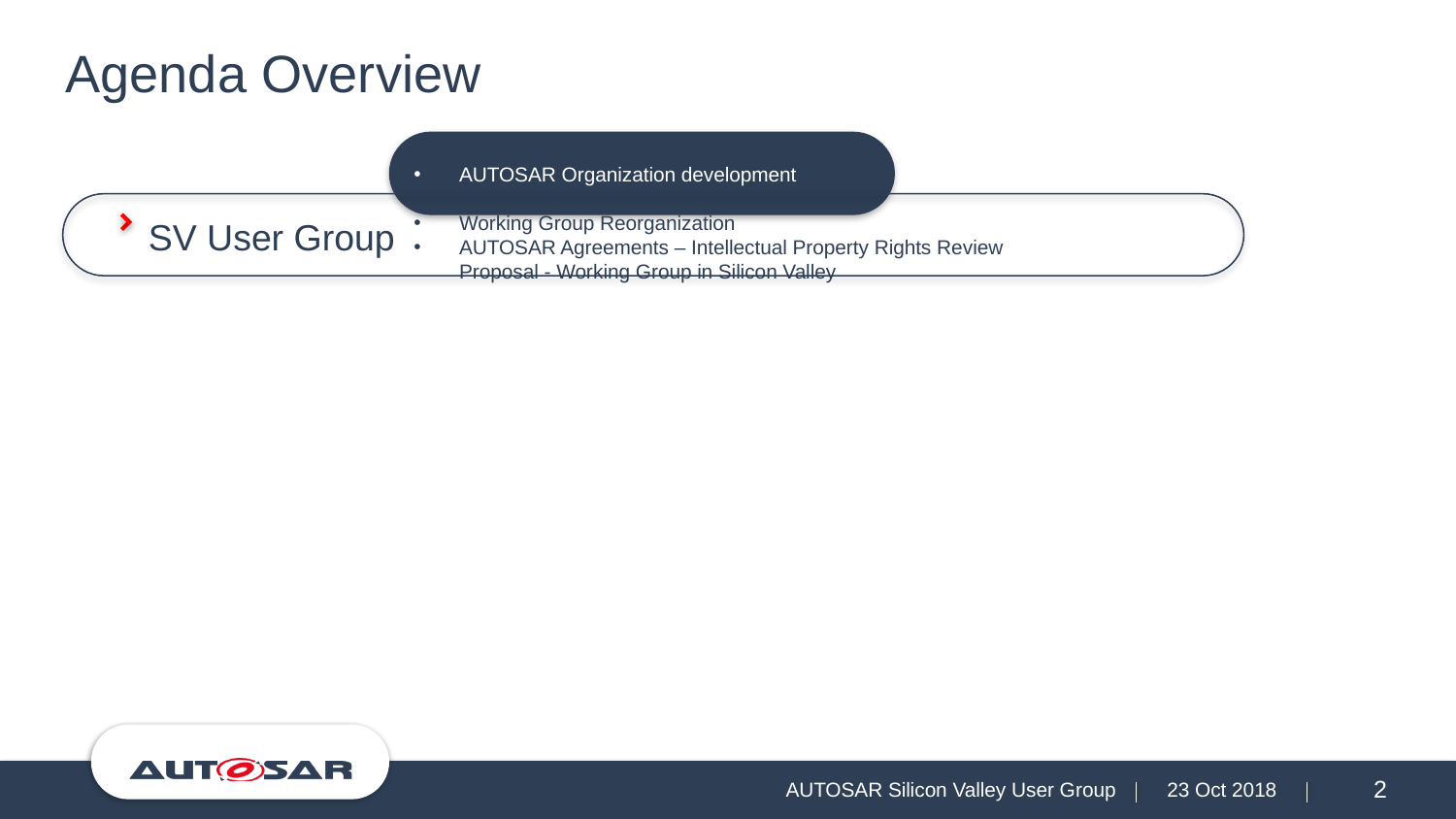

# Agenda Overview

AUTOSAR Organization development
AUTOSAR Standards Roadmap
Working Group Reorganization
AUTOSAR Agreements – Intellectual Property Rights Review Proposal - Working Group in Silicon Valley

SV User Group
AUTOSAR Silicon Valley User Group
23 Oct 2018
2